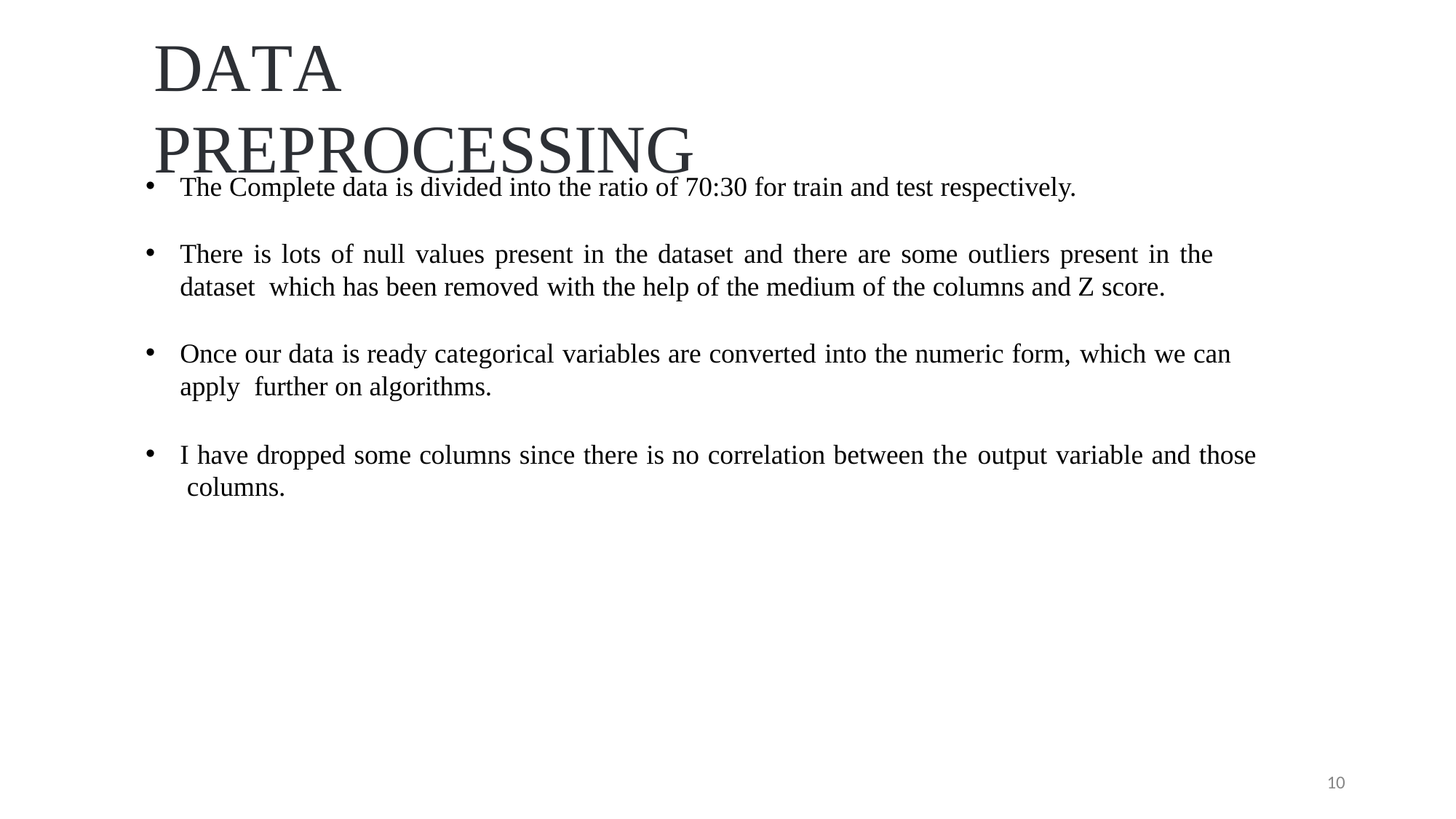

# DATA PREPROCESSING
The Complete data is divided into the ratio of 70:30 for train and test respectively.

There is lots of null values present in the dataset and there are some outliers present in the dataset  which has been removed with the help of the medium of the columns and Z score.

Once our data is ready categorical variables are converted into the numeric form, which we can apply  further on algorithms.

I have dropped some columns since there is no correlation between the output variable and those  columns.
10